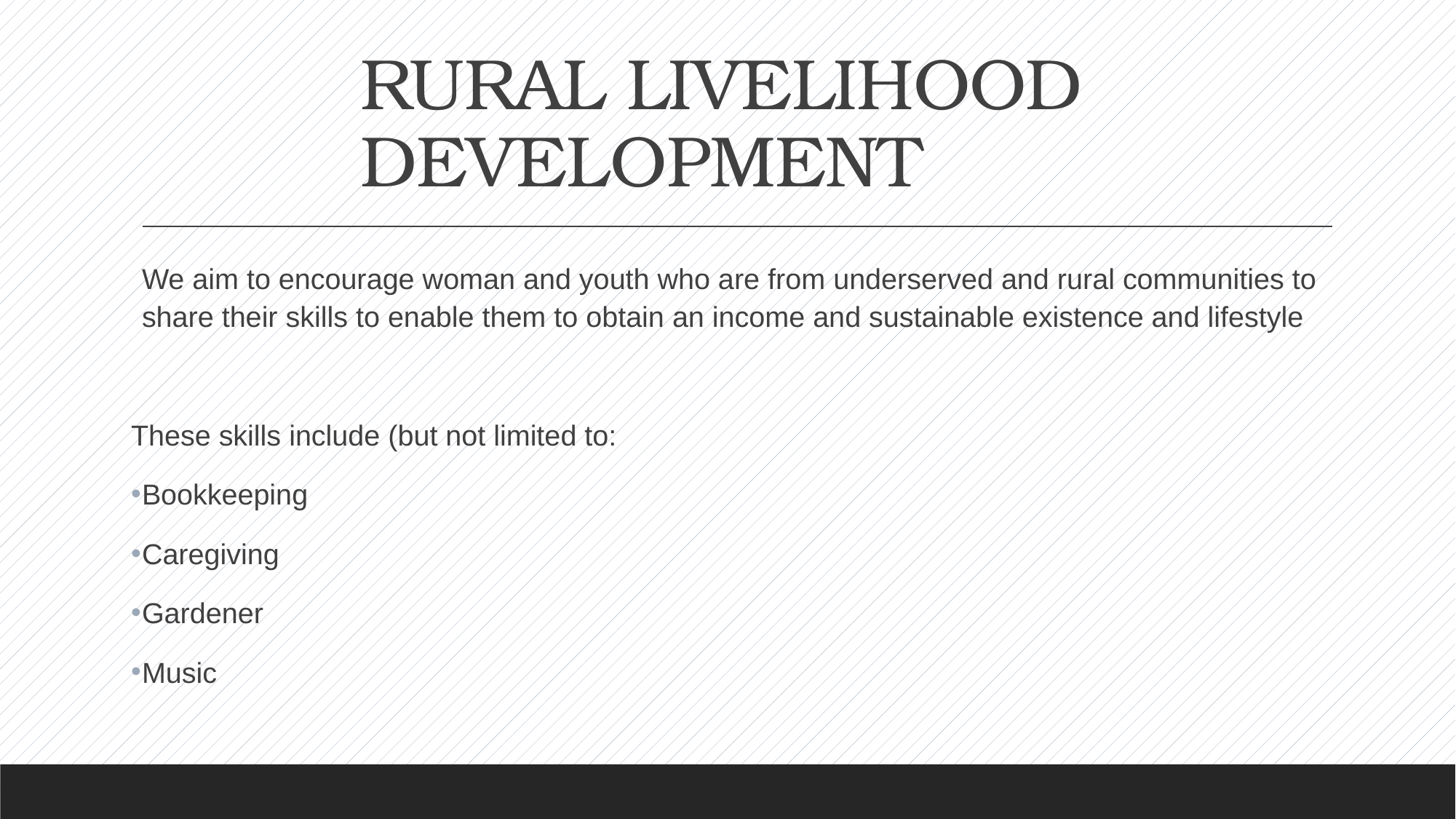

# RURAL LIVELIHOOD 				DEVELOPMENT
We aim to encourage woman and youth who are from underserved and rural communities to share their skills to enable them to obtain an income and sustainable existence and lifestyle

These skills include (but not limited to:
Bookkeeping
Caregiving
Gardener
Music